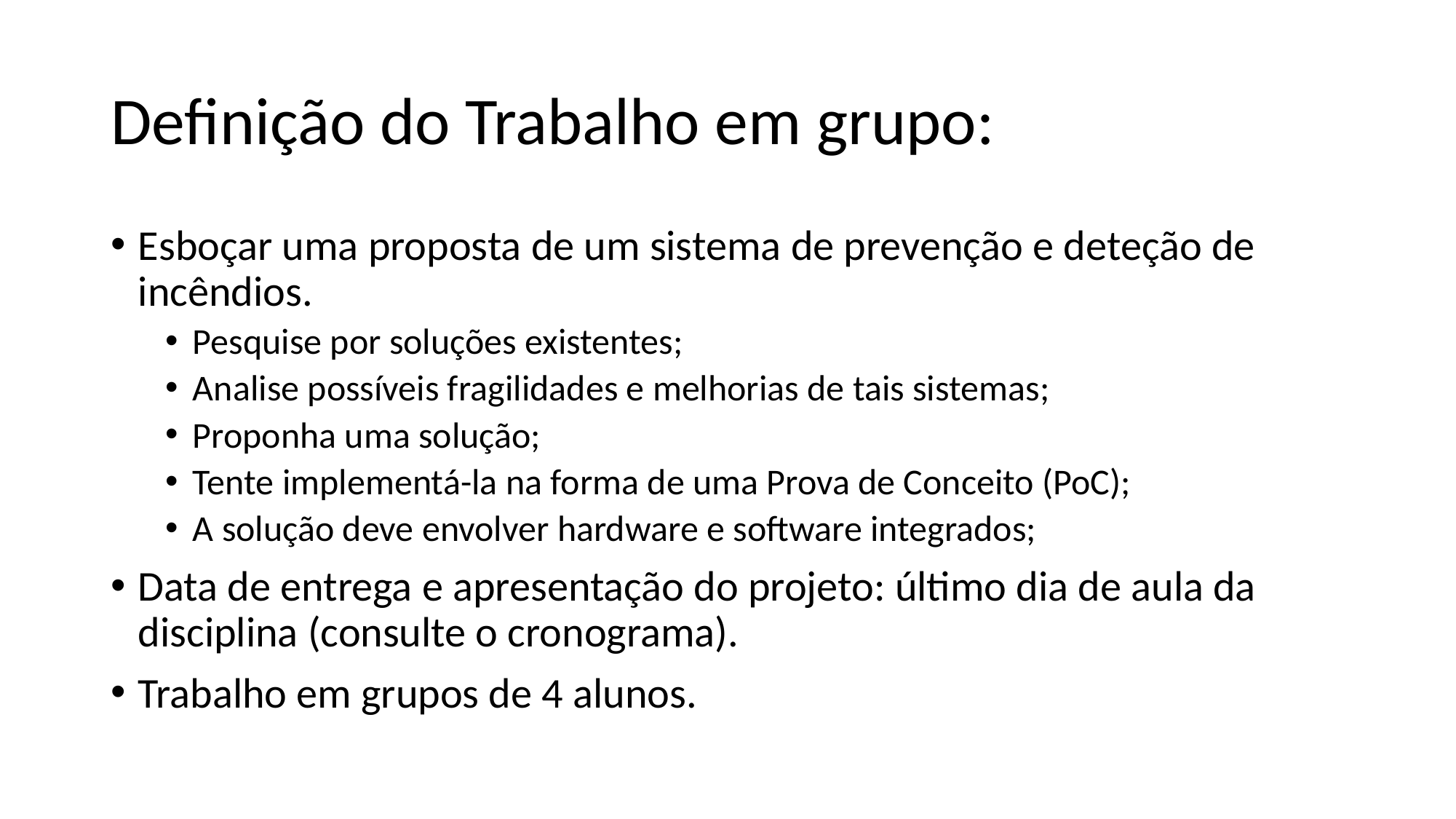

# Definição do Trabalho em grupo:
Esboçar uma proposta de um sistema de prevenção e deteção de incêndios.
Pesquise por soluções existentes;
Analise possíveis fragilidades e melhorias de tais sistemas;
Proponha uma solução;
Tente implementá-la na forma de uma Prova de Conceito (PoC);
A solução deve envolver hardware e software integrados;
Data de entrega e apresentação do projeto: último dia de aula da disciplina (consulte o cronograma).
Trabalho em grupos de 4 alunos.